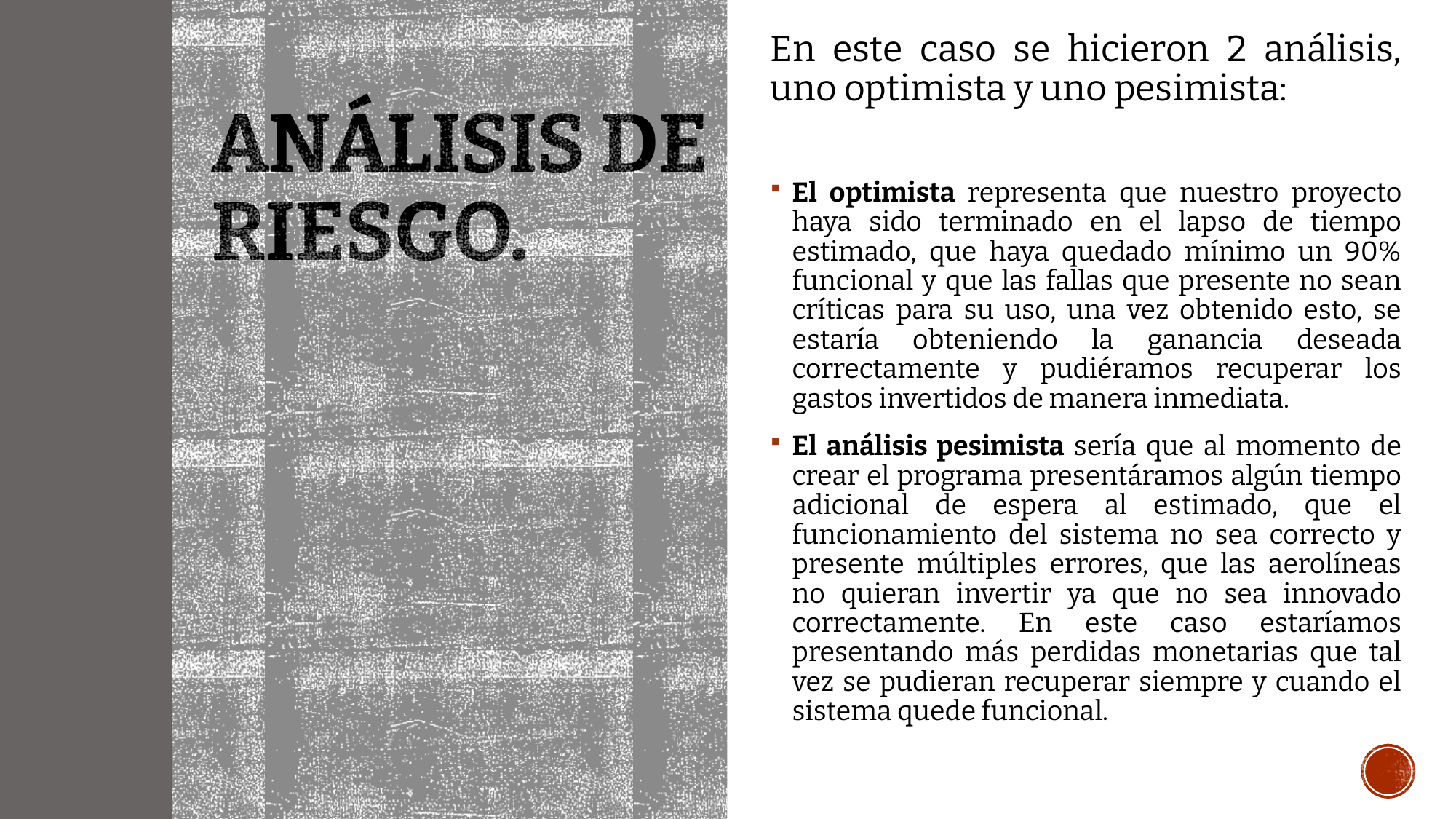

# Análisis de riesgo.
En este caso se hicieron 2 análisis, uno optimista y uno pesimista:

El optimista representa que nuestro proyecto haya sido terminado en el lapso de tiempo estimado, que haya quedado mínimo un 90% funcional y que las fallas que presente no sean críticas para su uso, una vez obtenido esto, se estaría obteniendo la ganancia deseada correctamente y pudiéramos recuperar los gastos invertidos de manera inmediata.
El análisis pesimista sería que al momento de crear el programa presentáramos algún tiempo adicional de espera al estimado, que el funcionamiento del sistema no sea correcto y presente múltiples errores, que las aerolíneas no quieran invertir ya que no sea innovado correctamente. En este caso estaríamos presentando más perdidas monetarias que tal vez se pudieran recuperar siempre y cuando el sistema quede funcional.